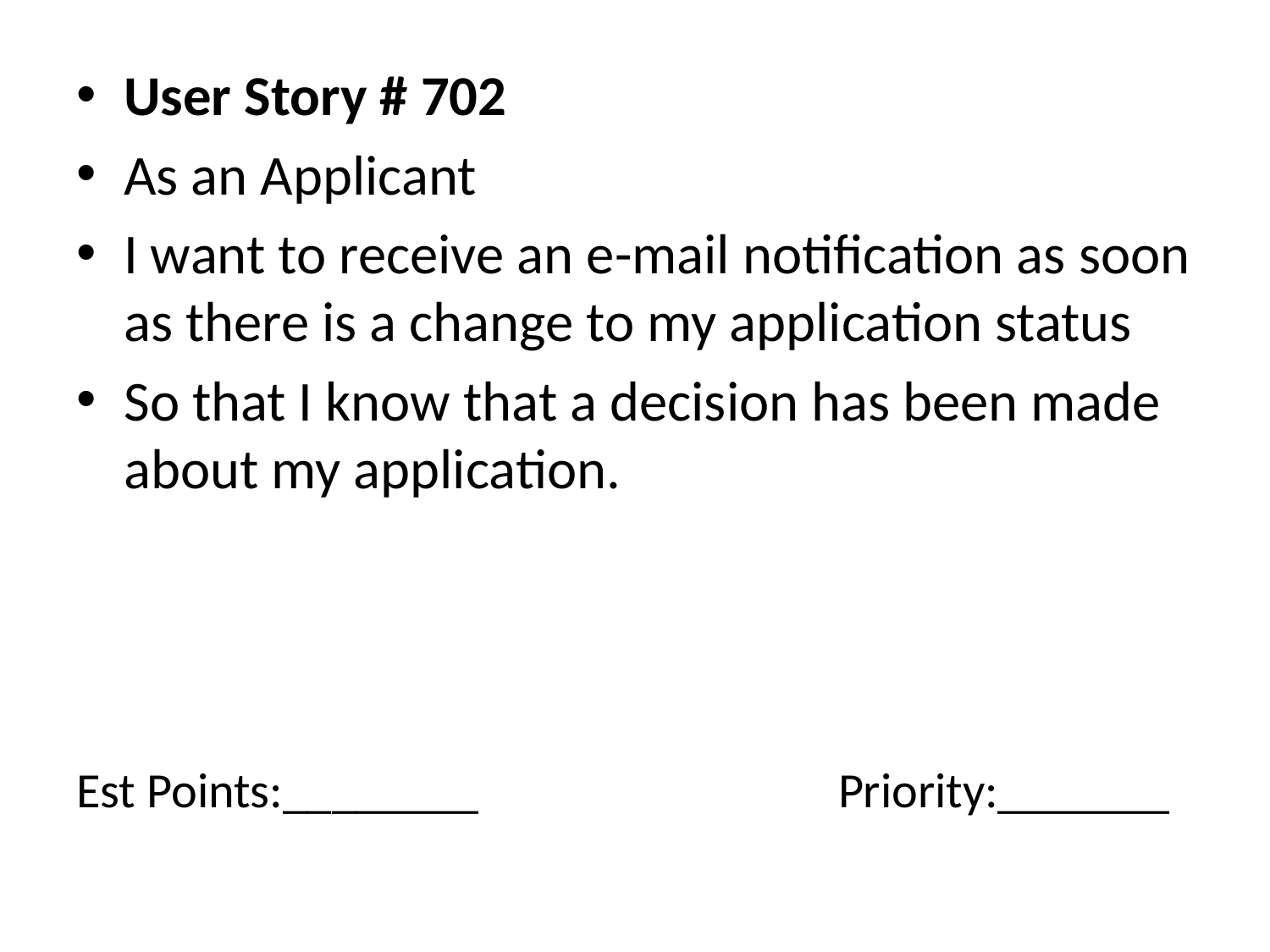

User Story # 702
As an Applicant
I want to receive an e-mail notification as soon as there is a change to my application status
So that I know that a decision has been made about my application.
# Est Points:________			Priority:_______